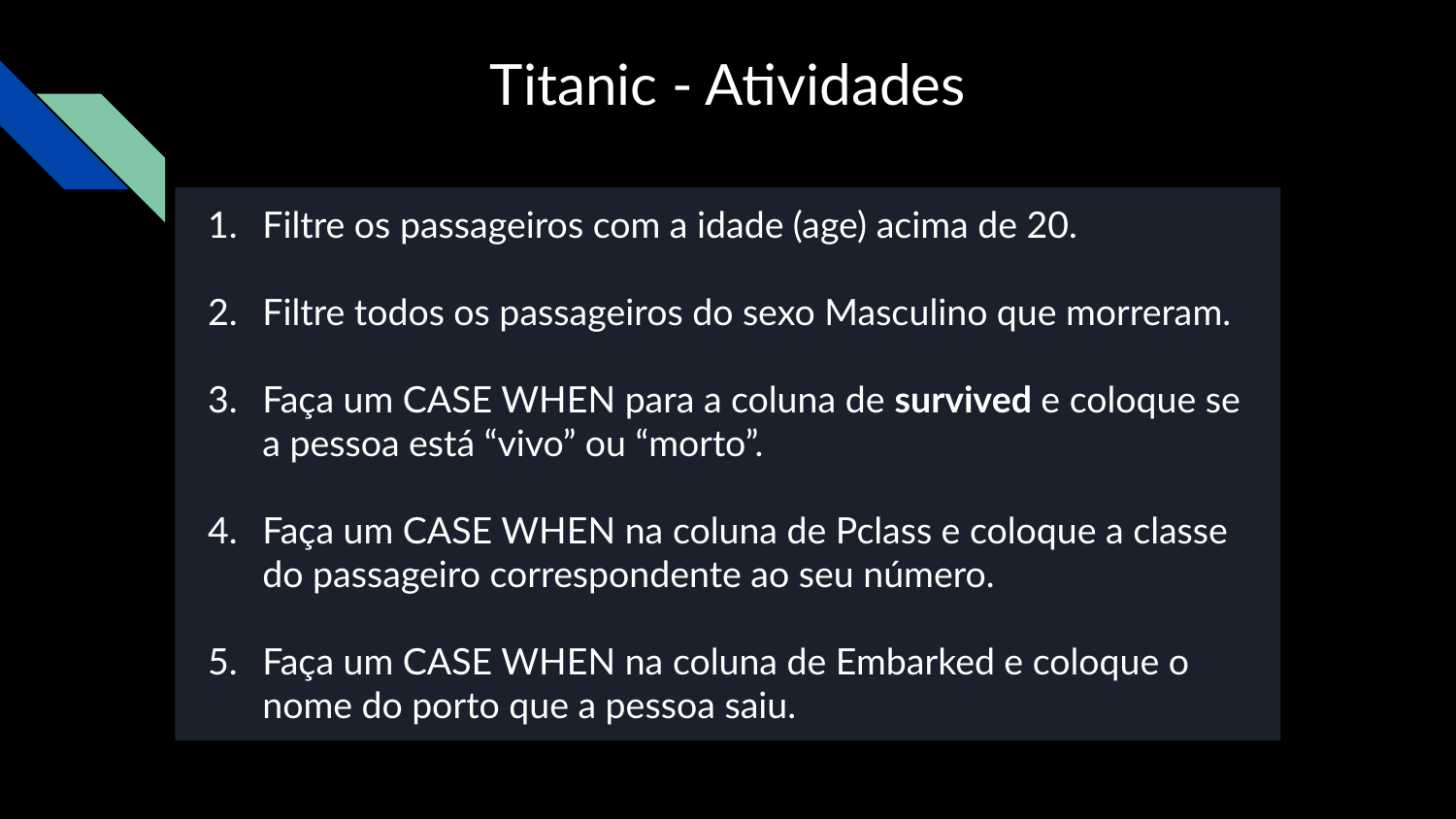

Titanic - Atividades
Filtre os passageiros com a idade (age) acima de 20.

Filtre todos os passageiros do sexo Masculino que morreram.

Faça um CASE WHEN para a coluna de survived e coloque se  a pessoa está “vivo” ou “morto”.

Faça um CASE WHEN na coluna de Pclass e coloque a classe do passageiro correspondente ao seu número.

Faça um CASE WHEN na coluna de Embarked e coloque o nome do porto que a pessoa saiu.